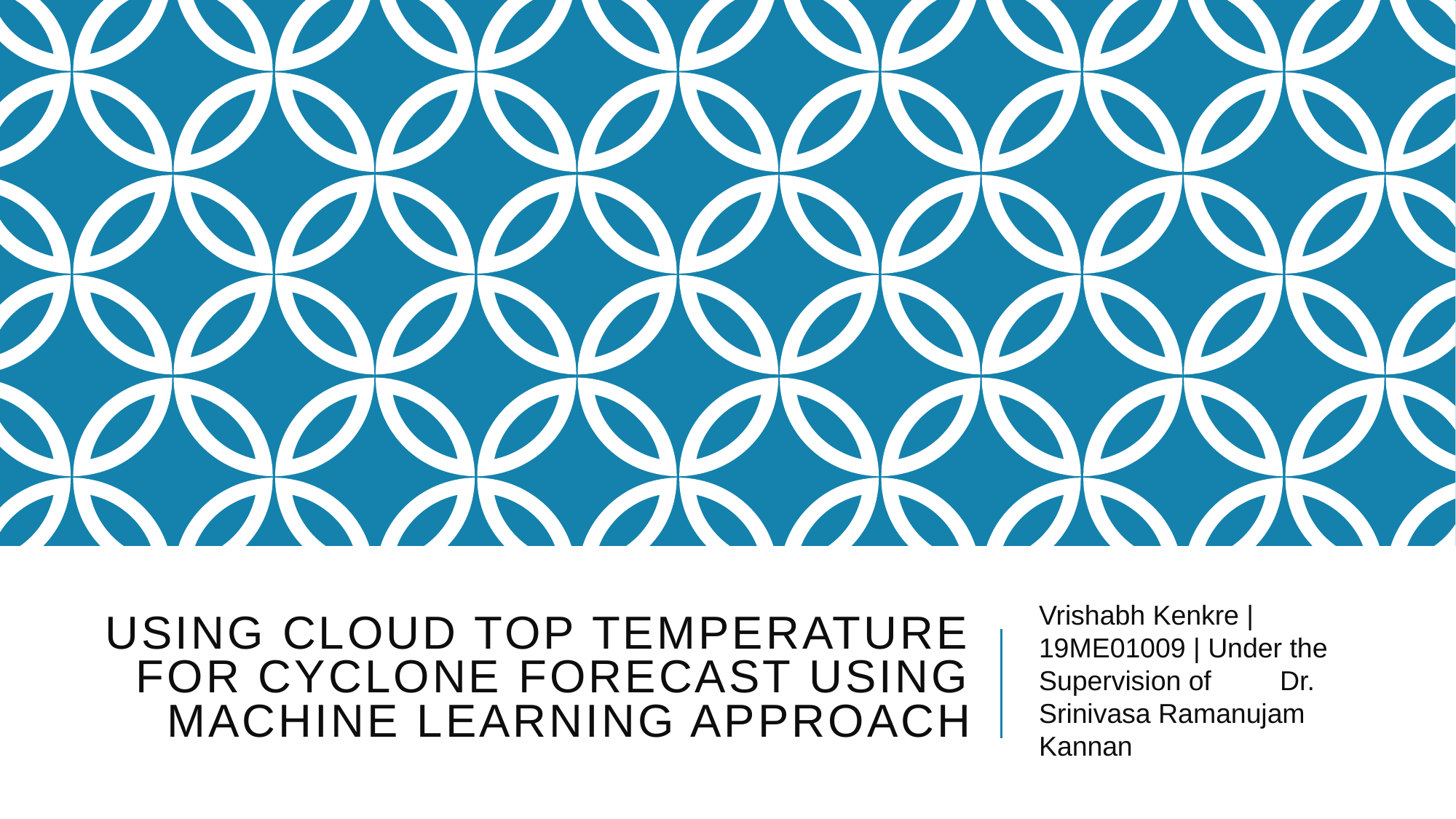

# Using Cloud top Temperature for Cyclone forecast using Machine Learning approach
Vrishabh Kenkre |19ME01009 | Under the Supervision of         Dr. Srinivasa Ramanujam Kannan